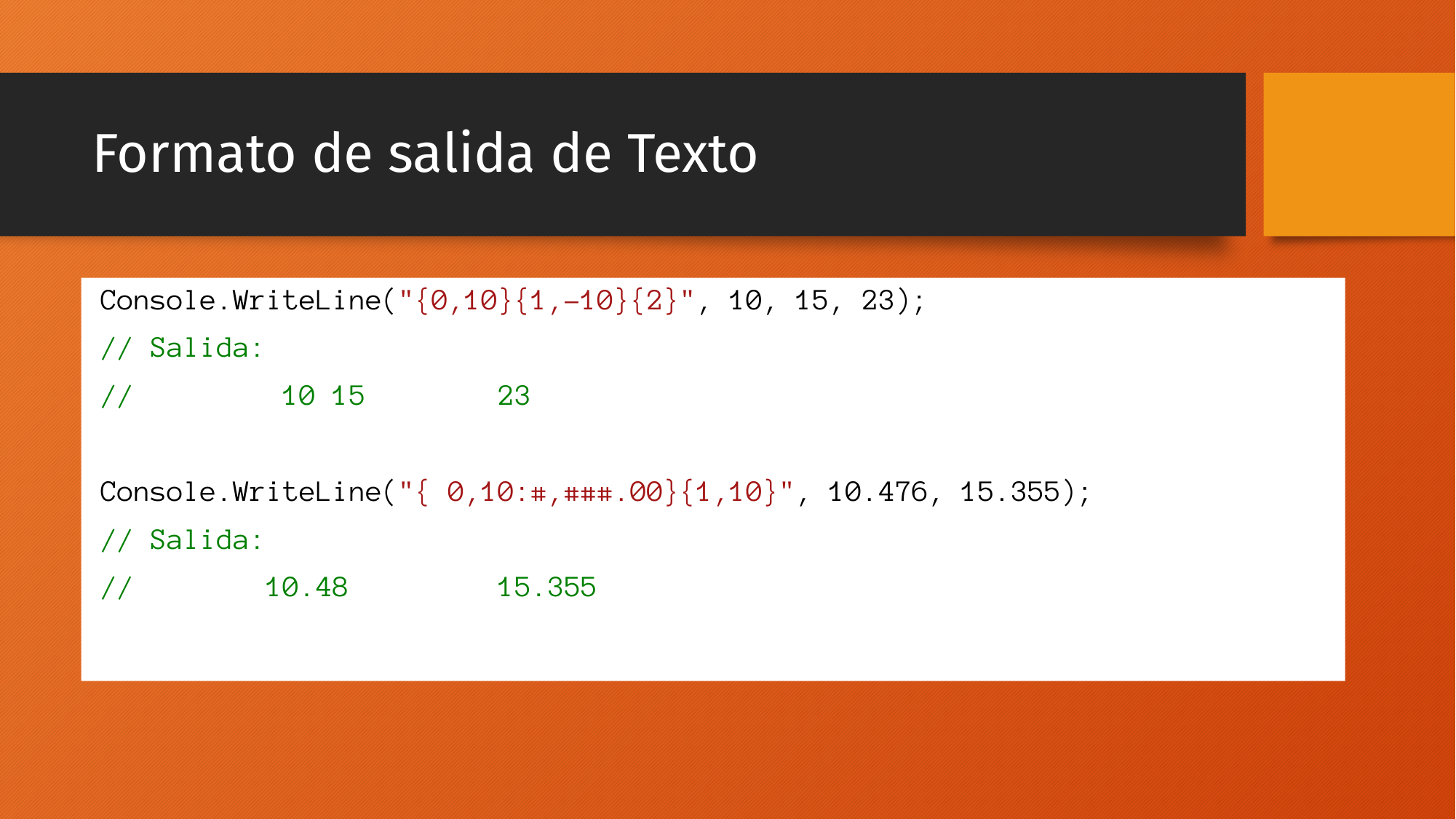

# Formato de salida de Texto
Console.WriteLine("{0,10}{1,-10}{2}", 10, 15, 23);
// Salida:
//         10 15        23

Console.WriteLine("{ 0,10:#,###.00}{1,10}", 10.476, 15.355);
// Salida:
//        10.48         15.355